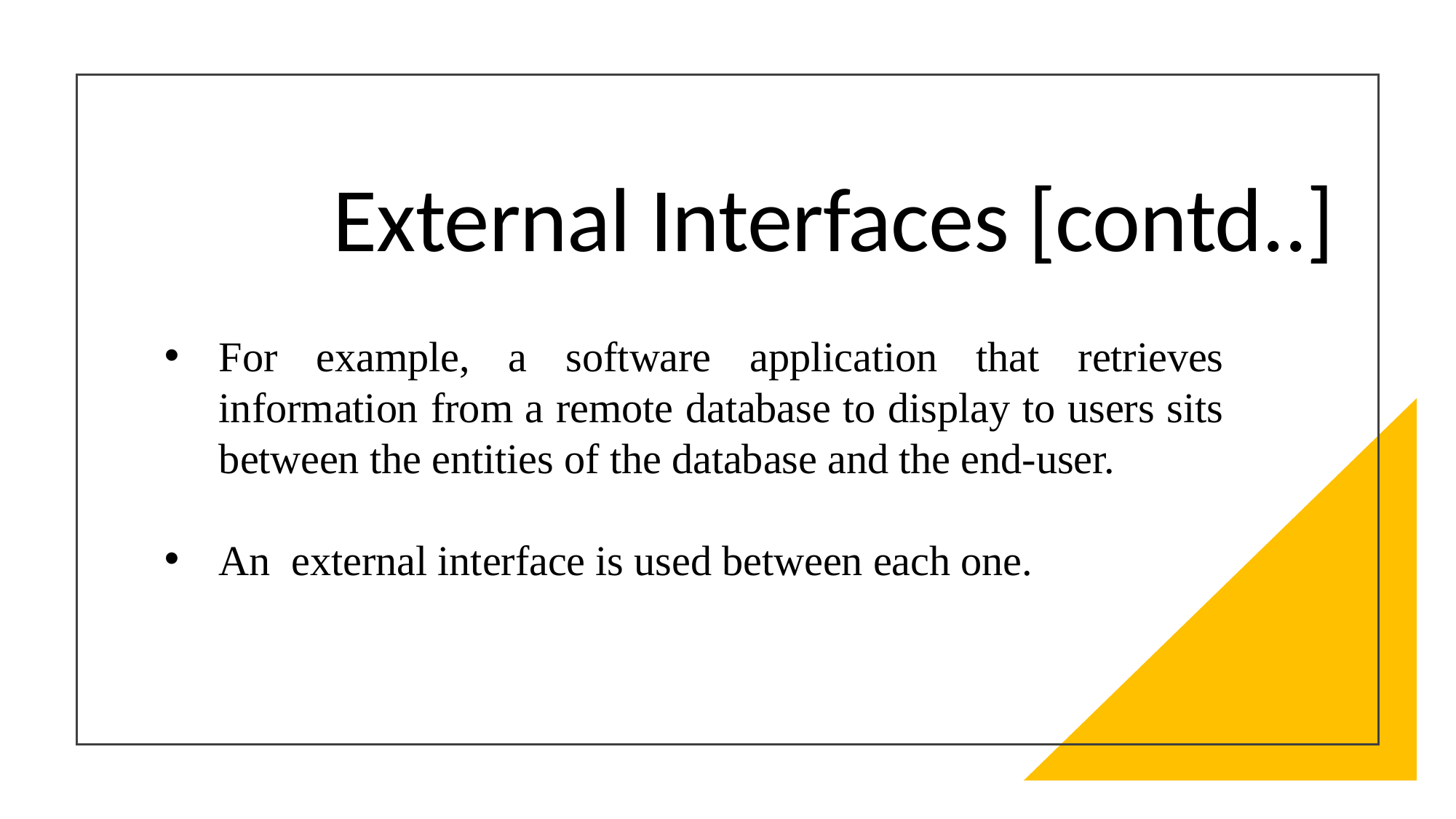

# External Interfaces [contd..]
For example, a software application that retrieves information from a remote database to display to users sits between the entities of the database and the end-user.

An  external interface is used between each one.